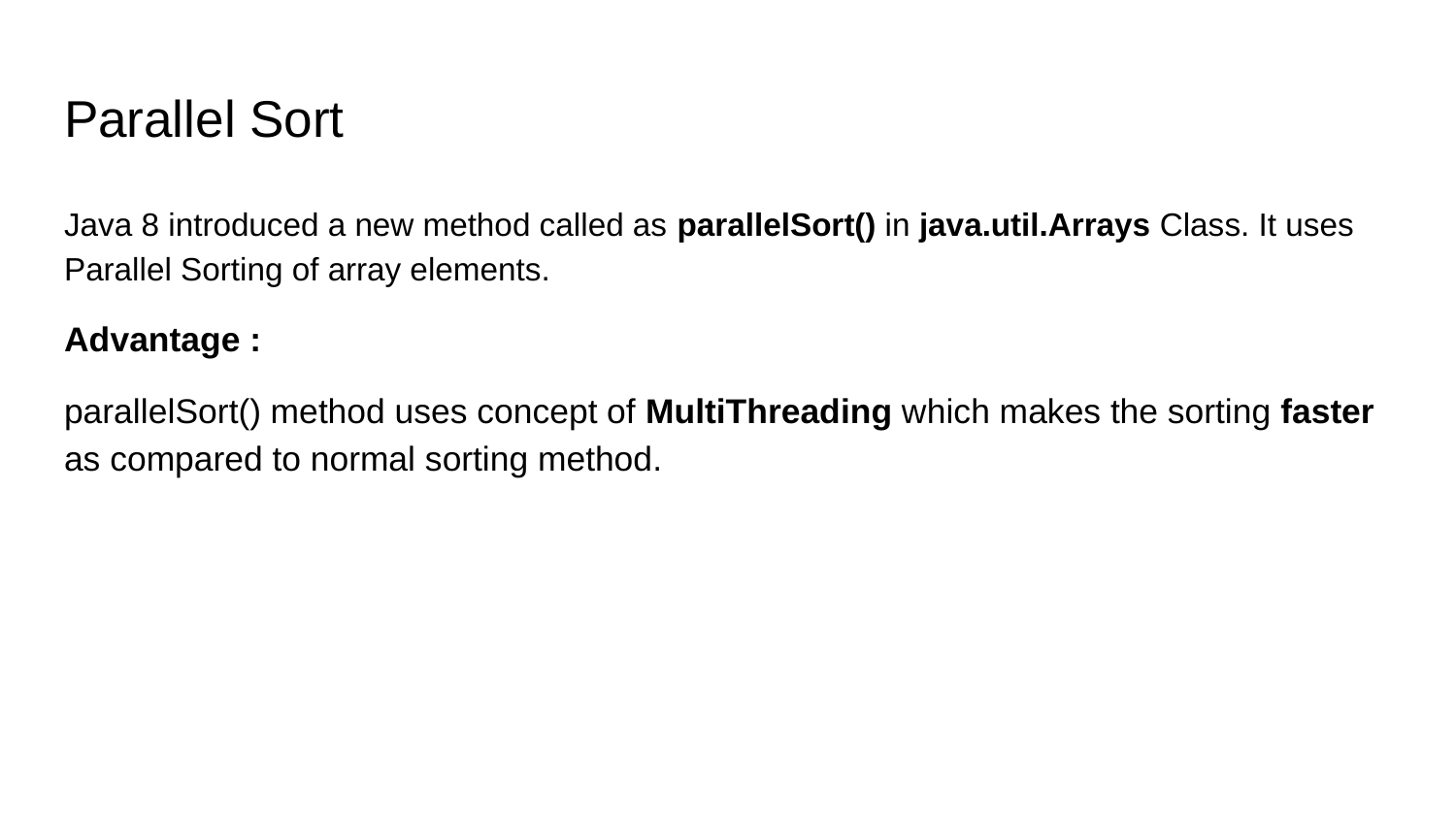

# Parallel Sort
Java 8 introduced a new method called as parallelSort() in java.util.Arrays Class. It uses Parallel Sorting of array elements.
Advantage :
parallelSort() method uses concept of MultiThreading which makes the sorting faster as compared to normal sorting method.